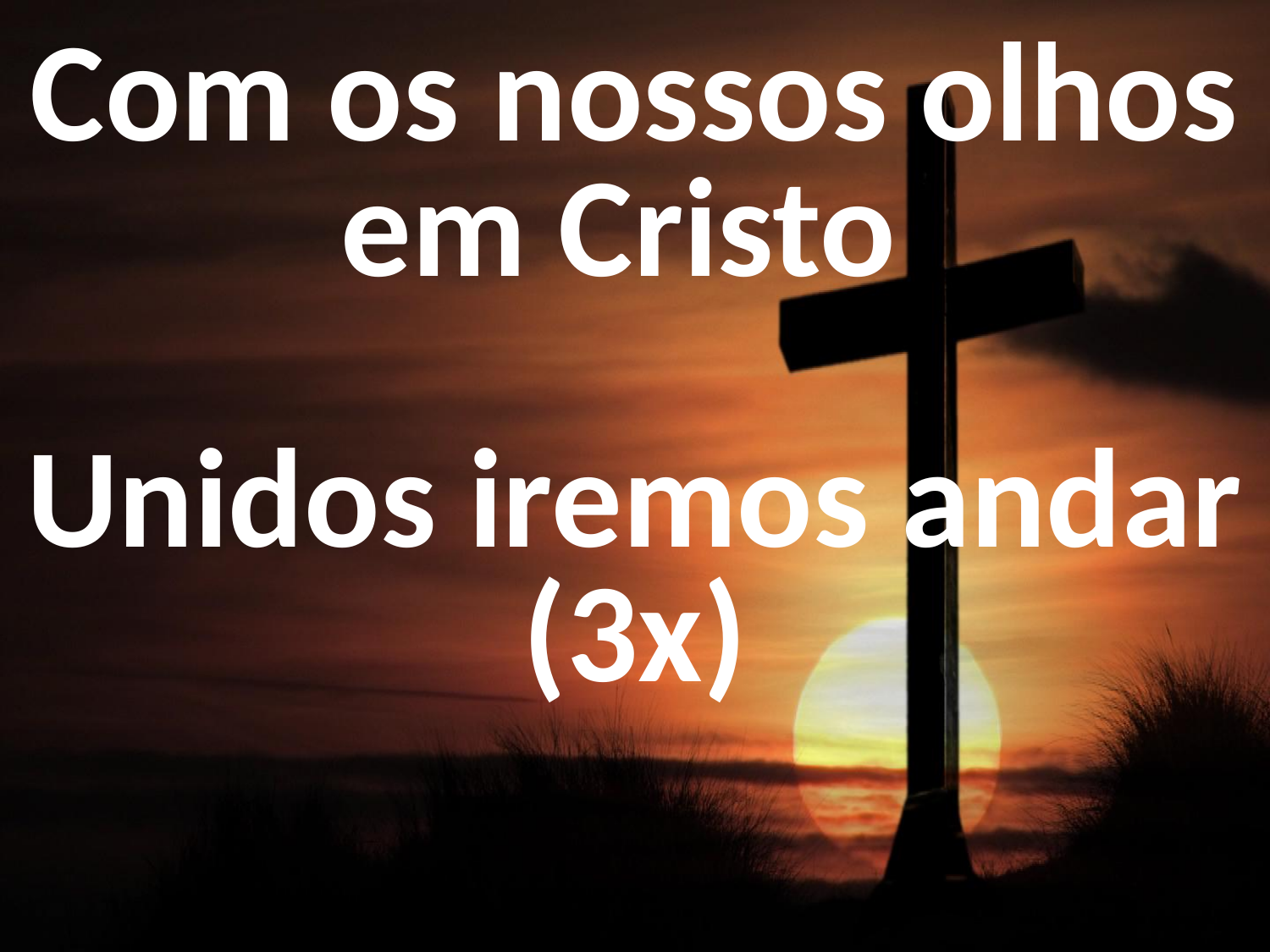

Com os nossos olhos em Cristo

Unidos iremos andar (3x)